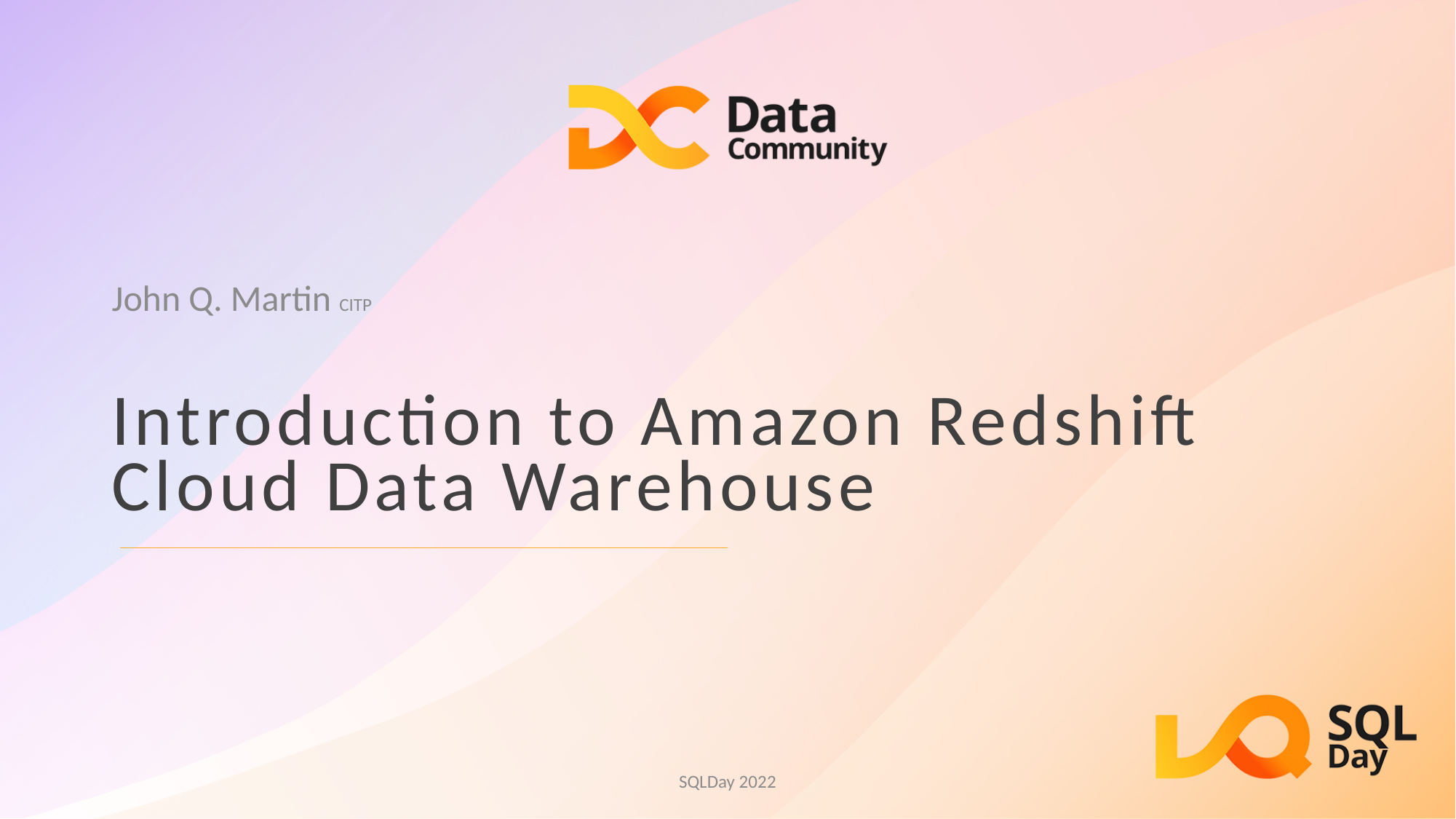

John Q. Martin CITP
# Introduction to Amazon Redshift Cloud Data Warehouse
SQLDay 2022